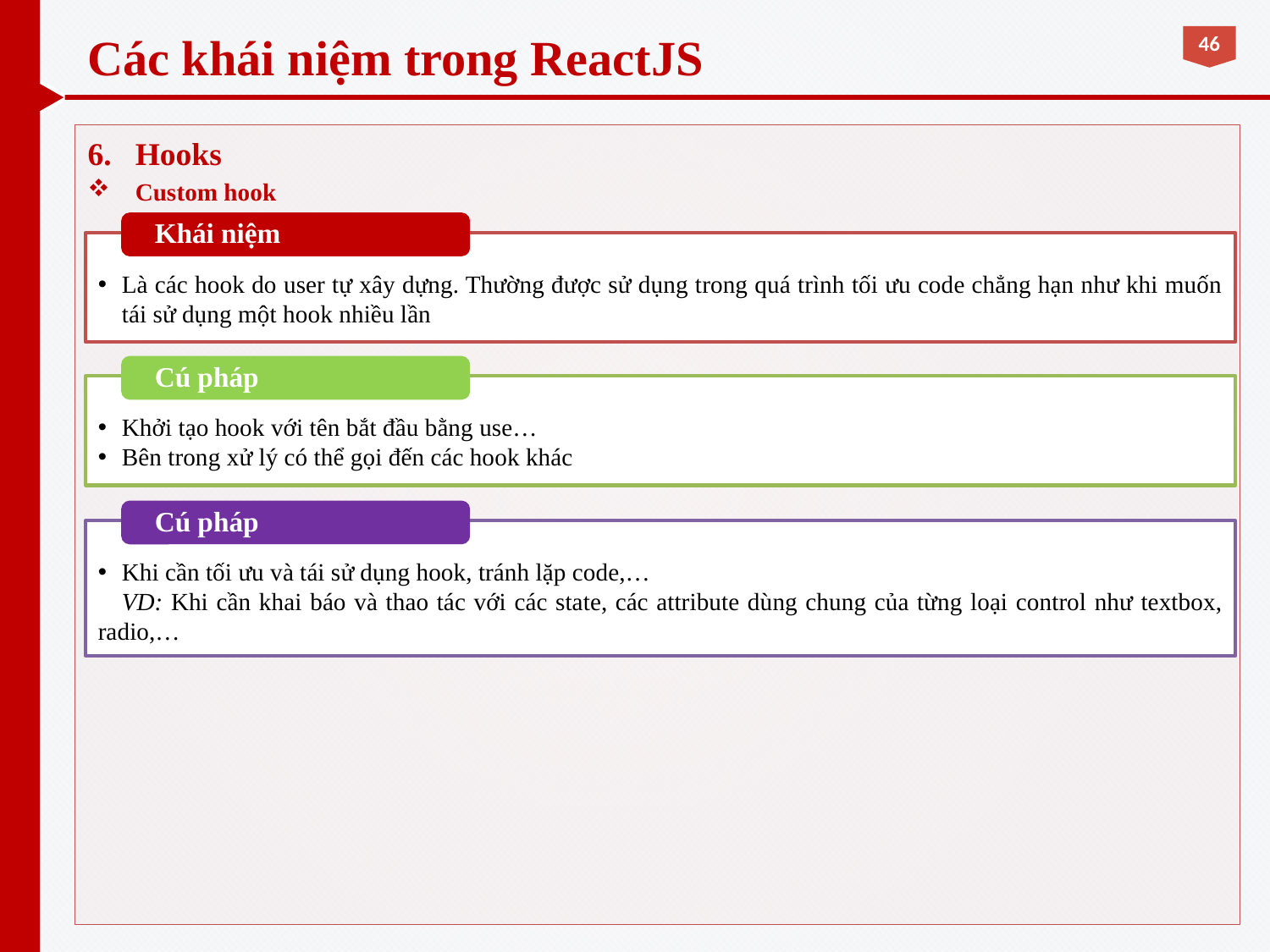

# Các khái niệm trong ReactJS
Hooks
Custom hook

Khái niệm

Là các hook do user tự xây dựng. Thường được sử dụng trong quá trình tối ưu code chẳng hạn như khi muốn tái sử dụng một hook nhiều lần

Cú pháp

Khởi tạo hook với tên bắt đầu bằng use…
Bên trong xử lý có thể gọi đến các hook khác

Cú pháp

Khi cần tối ưu và tái sử dụng hook, tránh lặp code,…
VD: Khi cần khai báo và thao tác với các state, các attribute dùng chung của từng loại control như textbox, radio,…